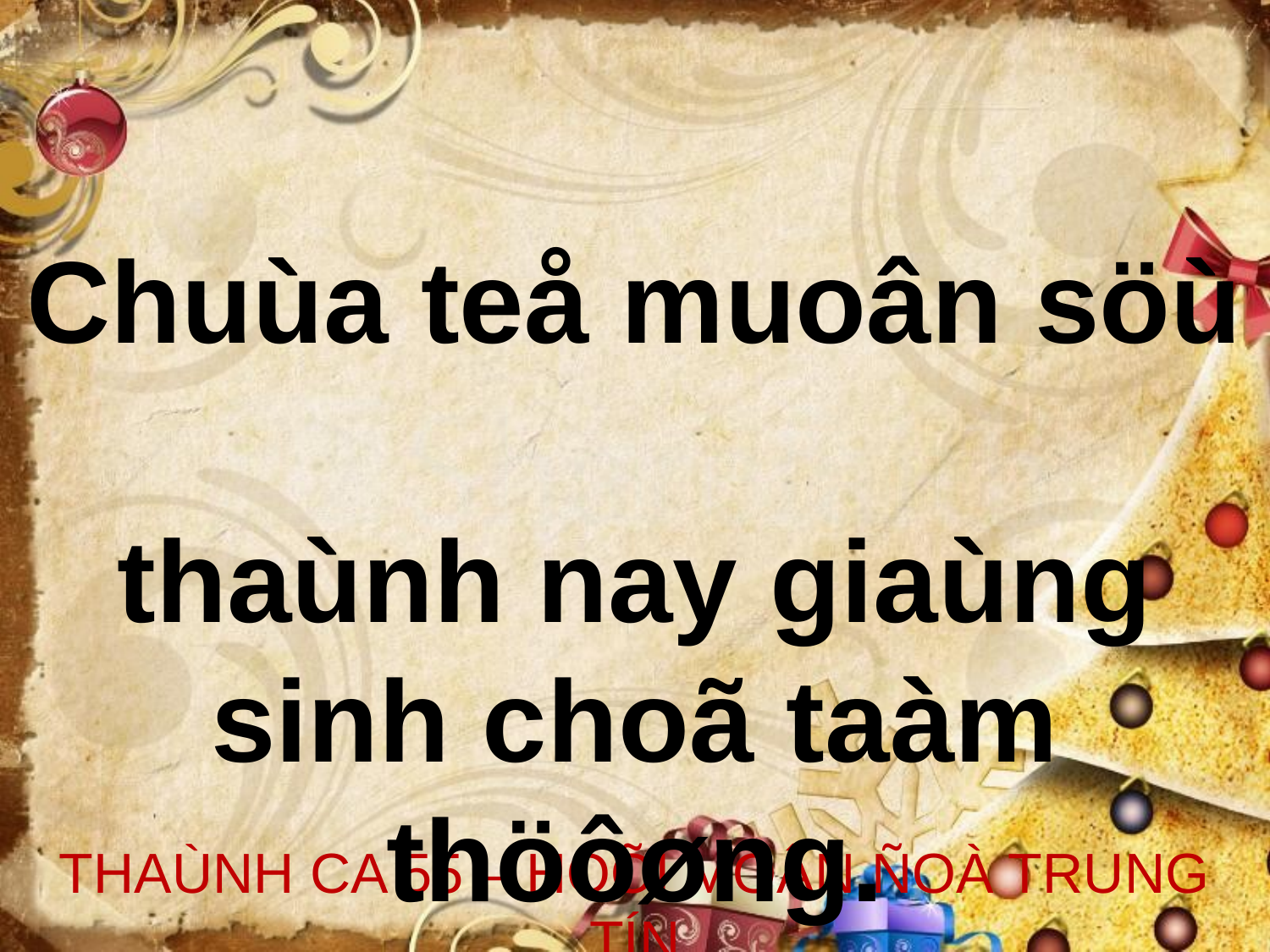

Chuùa teå muoân söù
thaùnh nay giaùng sinh choã taàm thöôøng.
THAÙNH CA 55 – HÔÕI MOÂN ÑOÀ TRUNG TÍN